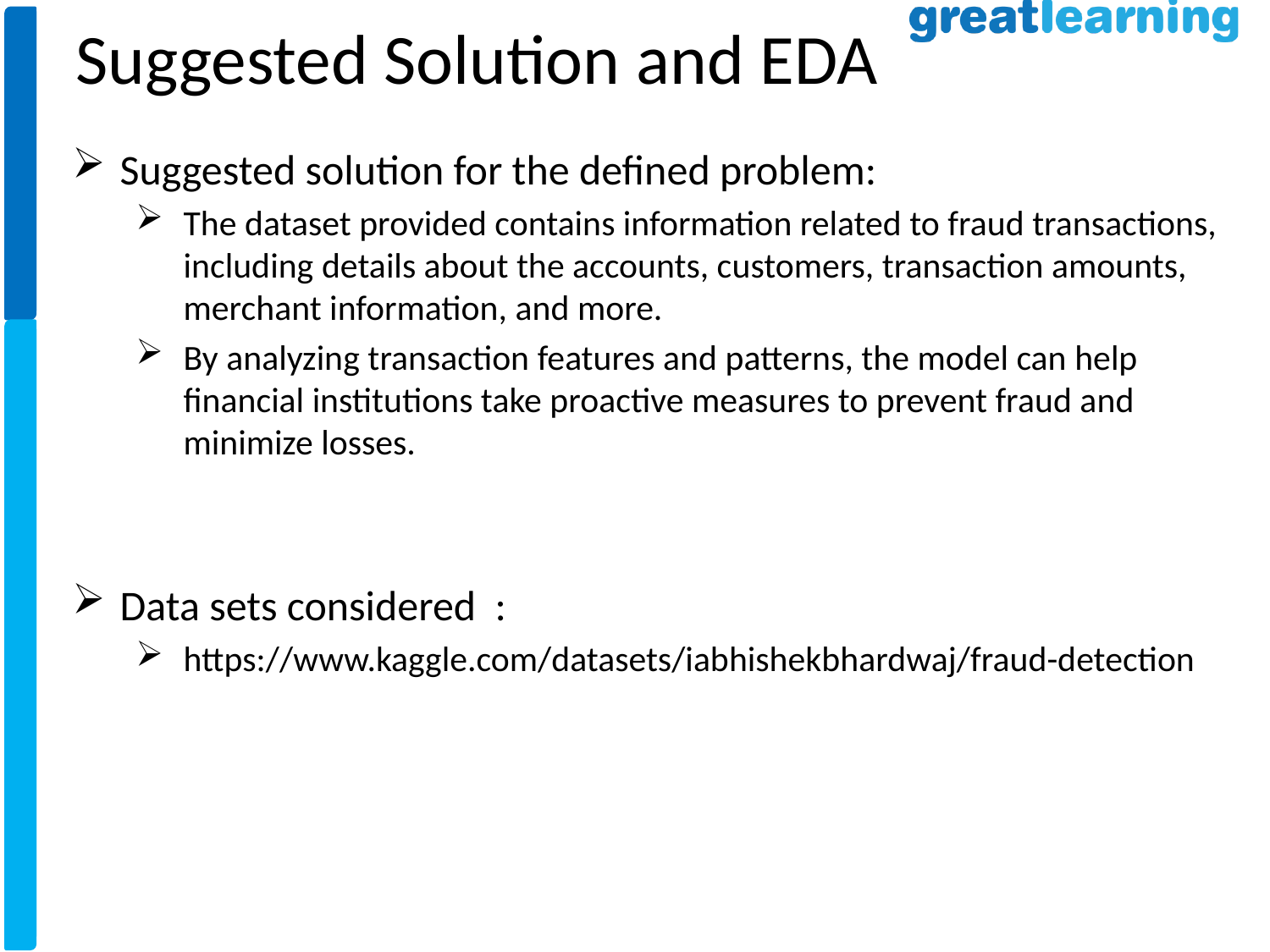

Suggested Solution and EDA

Suggested solution for the defined problem:
The dataset provided contains information related to fraud transactions, including details about the accounts, customers, transaction amounts, merchant information, and more.
By analyzing transaction features and patterns, the model can help financial institutions take proactive measures to prevent fraud and minimize losses.

Data sets considered  :
https://www.kaggle.com/datasets/iabhishekbhardwaj/fraud-detection